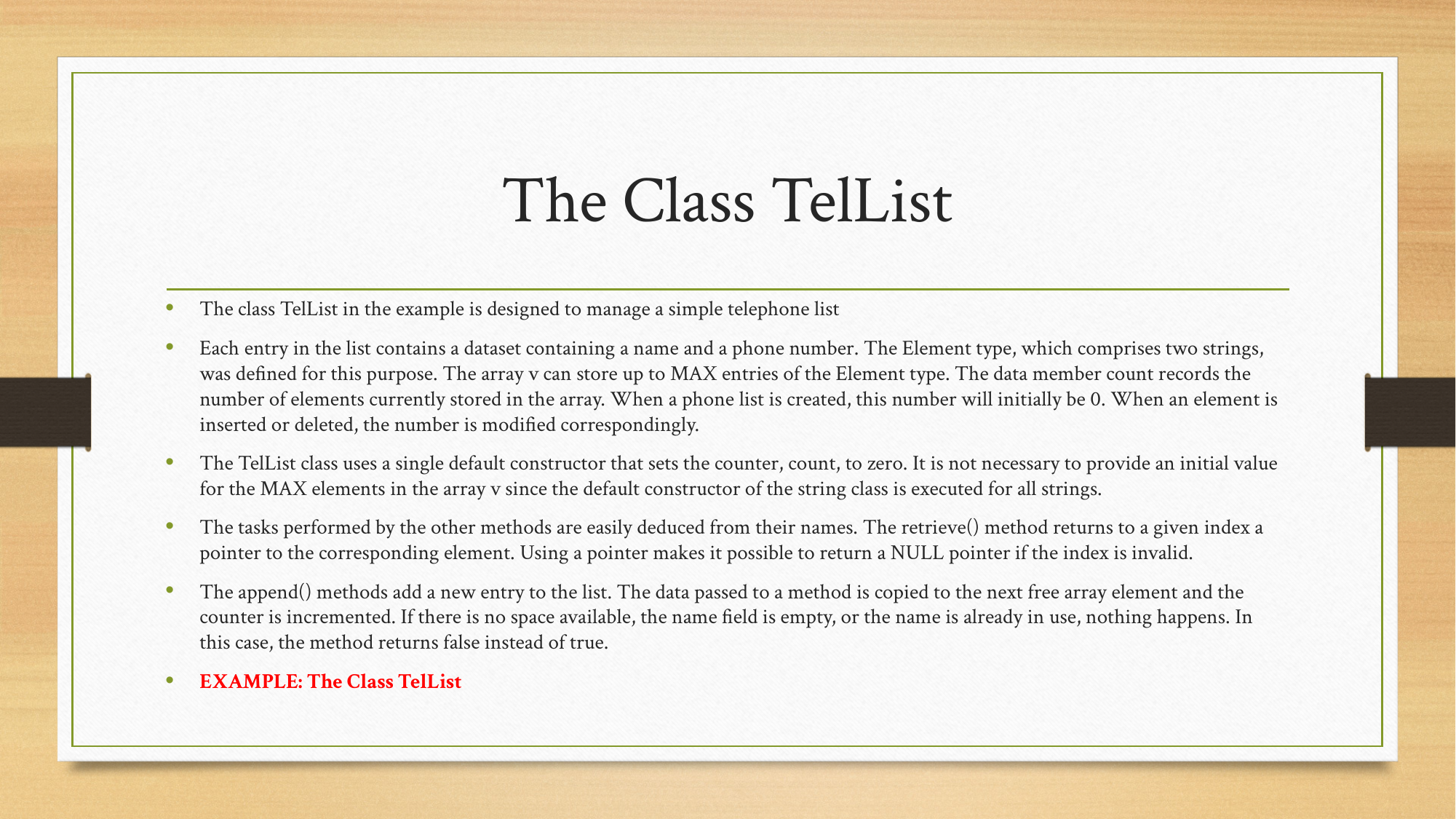

# The Class TelList
The class TelList in the example is designed to manage a simple telephone list
Each entry in the list contains a dataset containing a name and a phone number. The Element type, which comprises two strings, was defined for this purpose. The array v can store up to MAX entries of the Element type. The data member count records the number of elements currently stored in the array. When a phone list is created, this number will initially be 0. When an element is inserted or deleted, the number is modified correspondingly.
The TelList class uses a single default constructor that sets the counter, count, to zero. It is not necessary to provide an initial value for the MAX elements in the array v since the default constructor of the string class is executed for all strings.
The tasks performed by the other methods are easily deduced from their names. The retrieve() method returns to a given index a pointer to the corresponding element. Using a pointer makes it possible to return a NULL pointer if the index is invalid.
The append() methods add a new entry to the list. The data passed to a method is copied to the next free array element and the counter is incremented. If there is no space available, the name field is empty, or the name is already in use, nothing happens. In this case, the method returns false instead of true.
EXAMPLE: The Class TelList